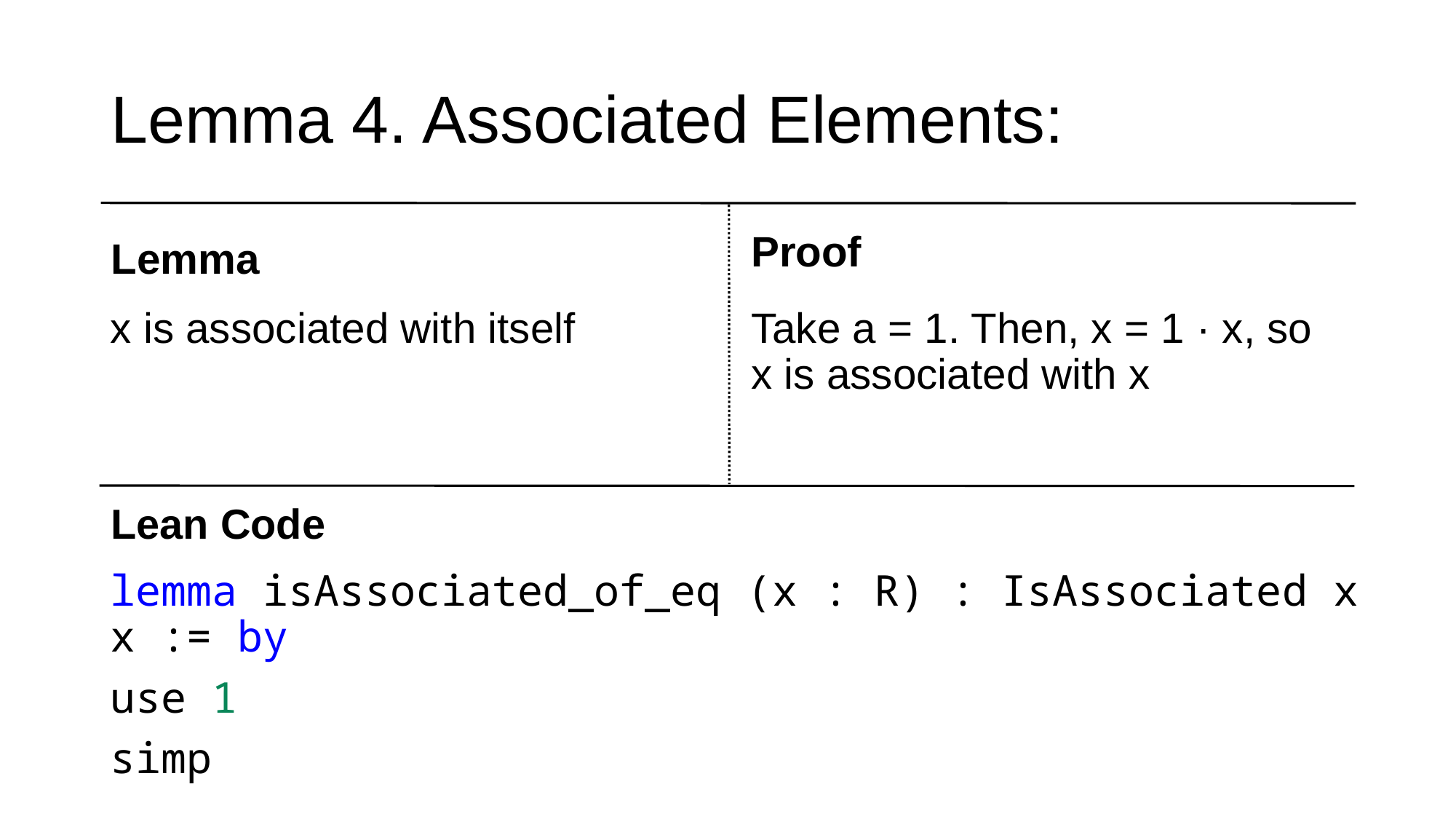

# Lemma 4. Associated Elements:
Lemma
Proof
Take a = 1. Then, x = 1 · x, so x is associated with x
x is associated with itself
Lean Code
lemma isAssociated_of_eq (x : R) : IsAssociated x x := by
use 1
simp